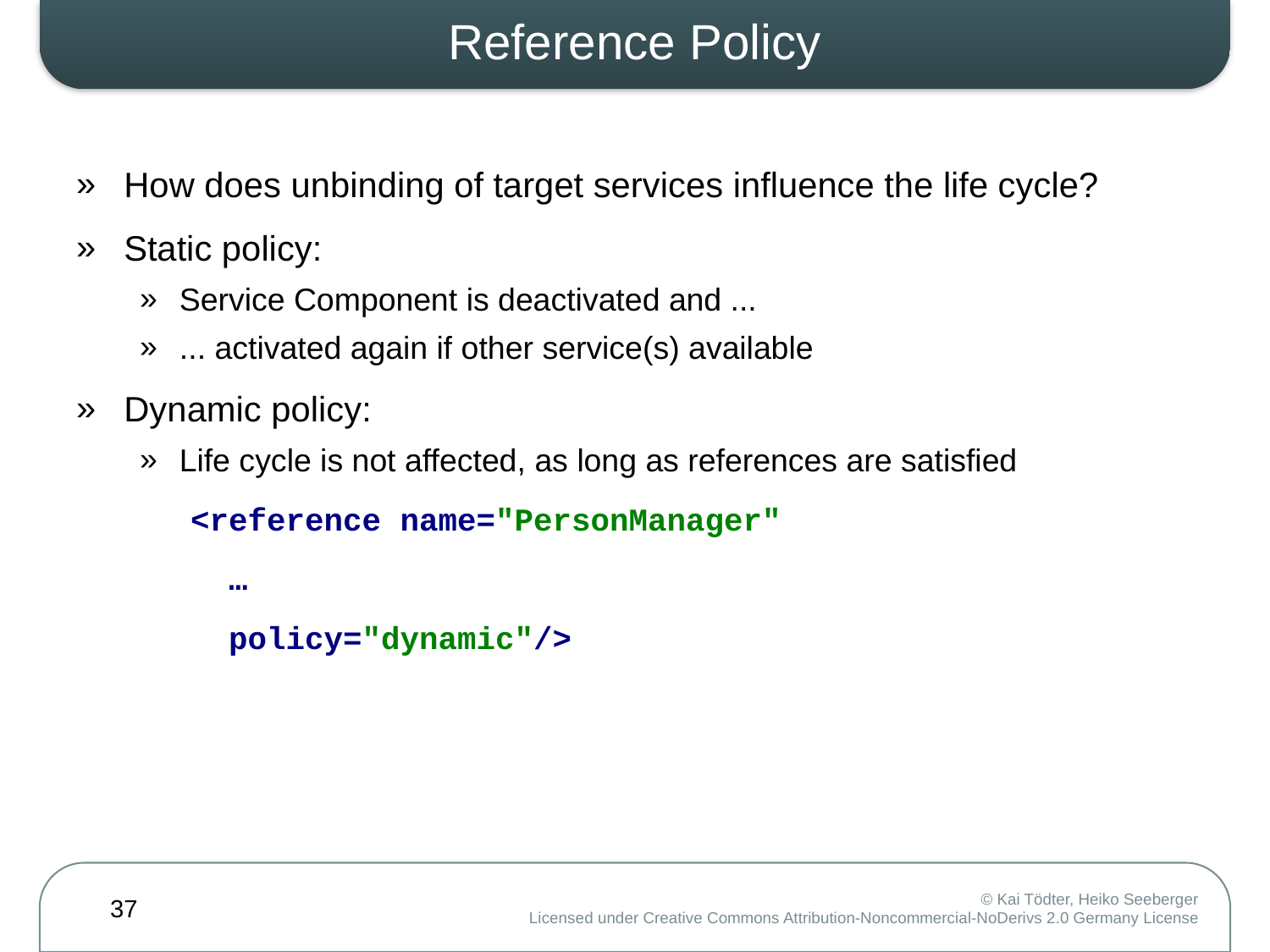

# Reference Policy
How does unbinding of target services influence the life cycle?
Static policy:
Service Component is deactivated and ...
... activated again if other service(s) available
Dynamic policy:
Life cycle is not affected, as long as references are satisfied
      <reference name="PersonManager"
        …
        policy="dynamic"/>

37